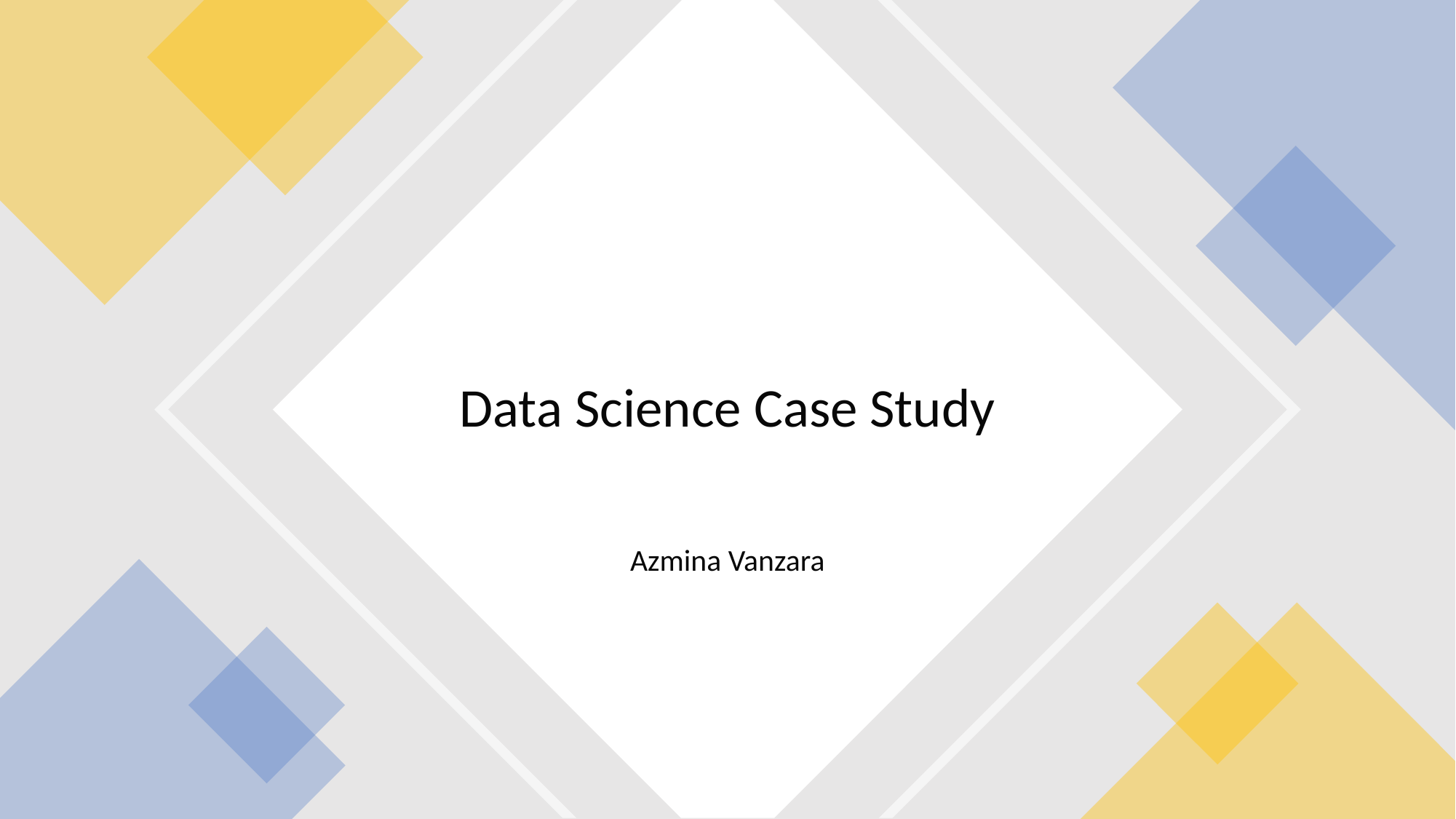

# Data Science Case Study
Azmina Vanzara